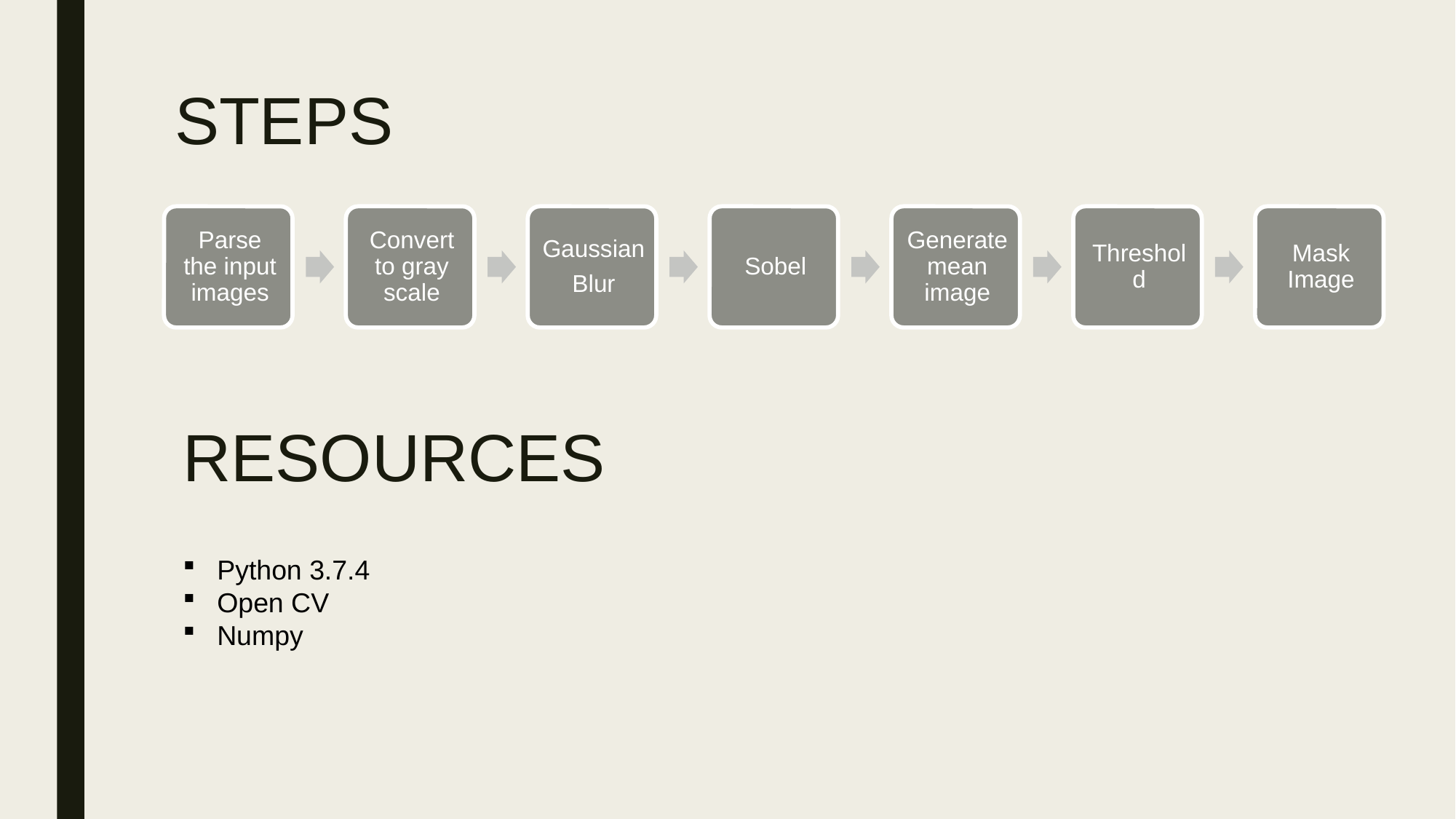

# STEPS
Parse the input images

Convert to gray scale

Gaussian
Blur

Sobel

Generate mean image

Threshold

Mask Image
RESOURCES
Python 3.7.4
Open CV
Numpy